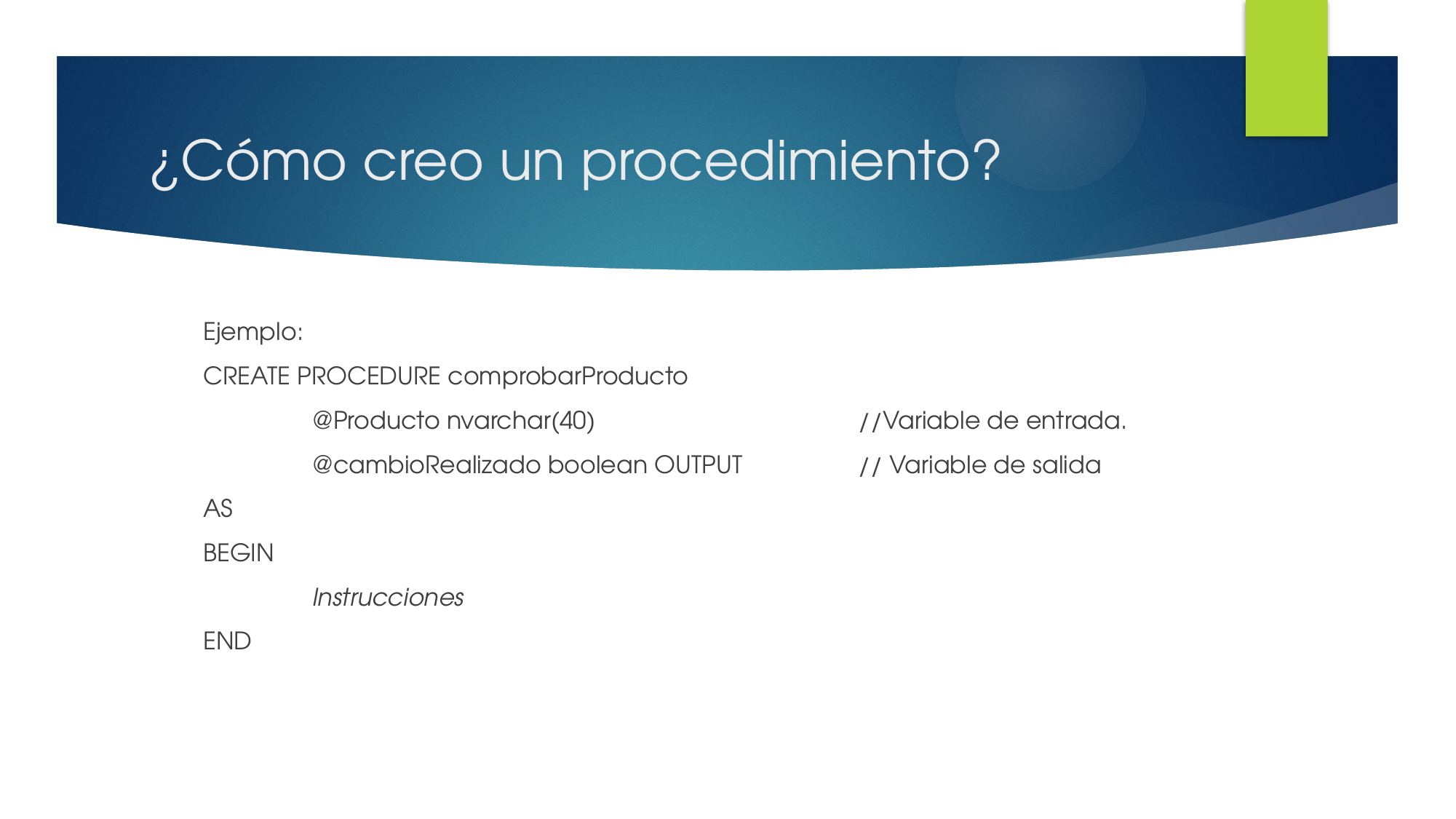

# ¿Cómo creo un procedimiento?
Ejemplo:
CREATE PROCEDURE comprobarProducto
	@Producto nvarchar(40) 			//Variable de entrada.
	@cambioRealizado boolean OUTPUT 	// Variable de salida
AS
BEGIN
	Instrucciones
END